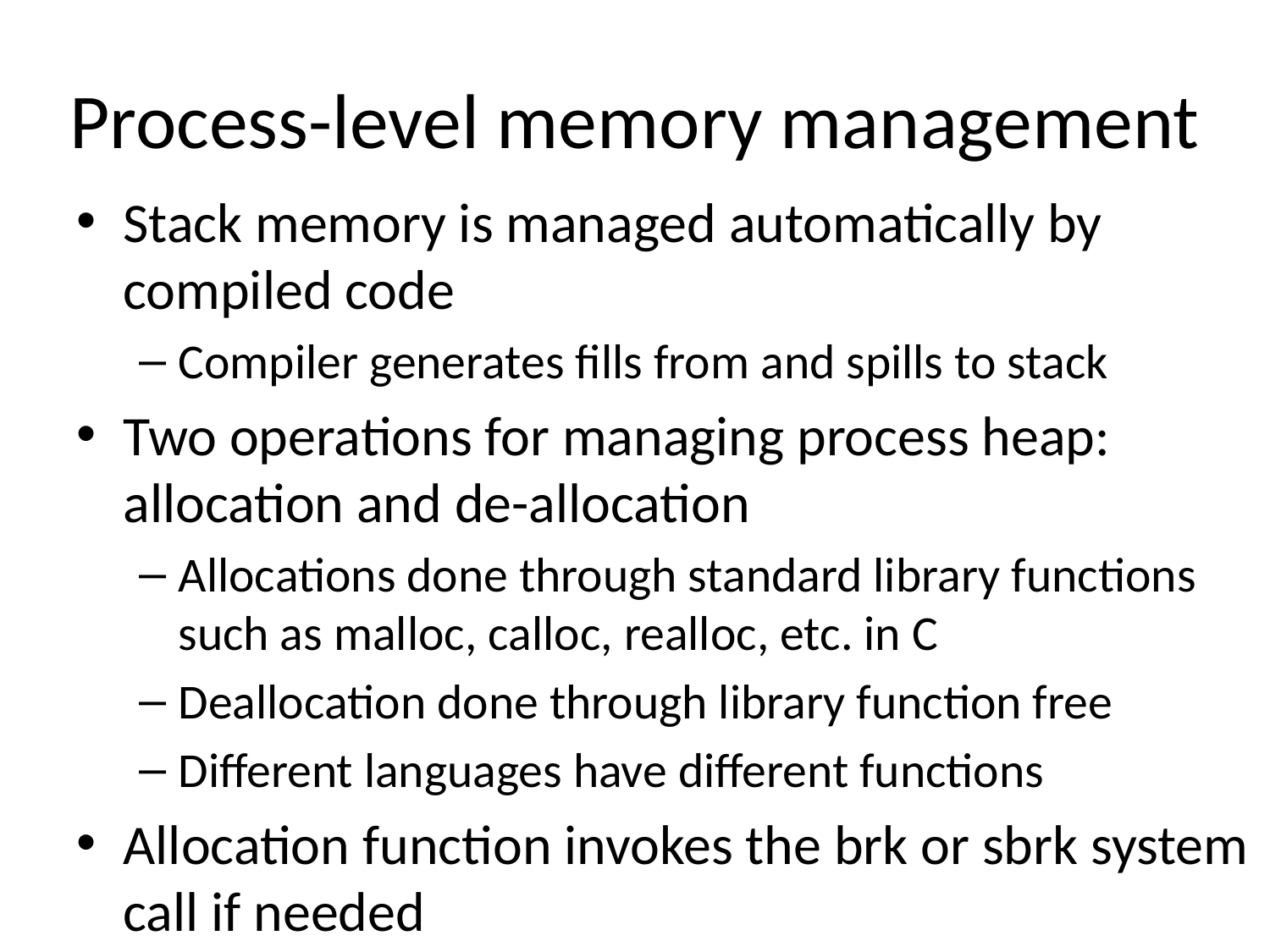

# Process-level memory management
Stack memory is managed automatically by compiled code
Compiler generates fills from and spills to stack
Two operations for managing process heap: allocation and de-allocation
Allocations done through standard library functions such as malloc, calloc, realloc, etc. in C
Deallocation done through library function free
Different languages have different functions
Allocation function invokes the brk or sbrk system call if needed